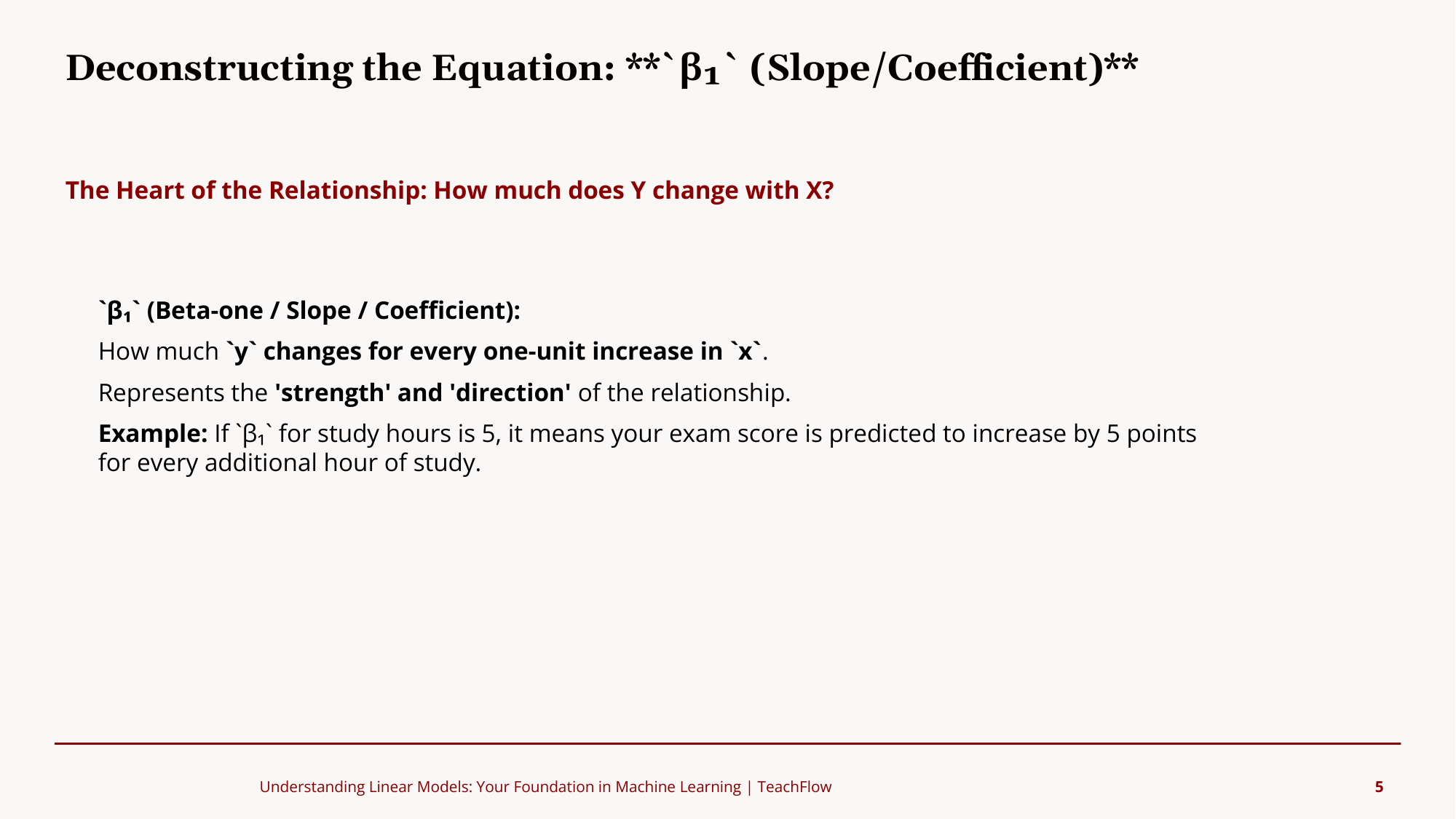

Deconstructing the Equation: **`β₁` (Slope/Coefficient)**
#
The Heart of the Relationship: How much does Y change with X?

`β₁` (Beta-one / Slope / Coefficient):
How much `y` changes for every one-unit increase in `x`.
Represents the 'strength' and 'direction' of the relationship.
Example: If `β₁` for study hours is 5, it means your exam score is predicted to increase by 5 points for every additional hour of study.

Understanding Linear Models: Your Foundation in Machine Learning | TeachFlow
5